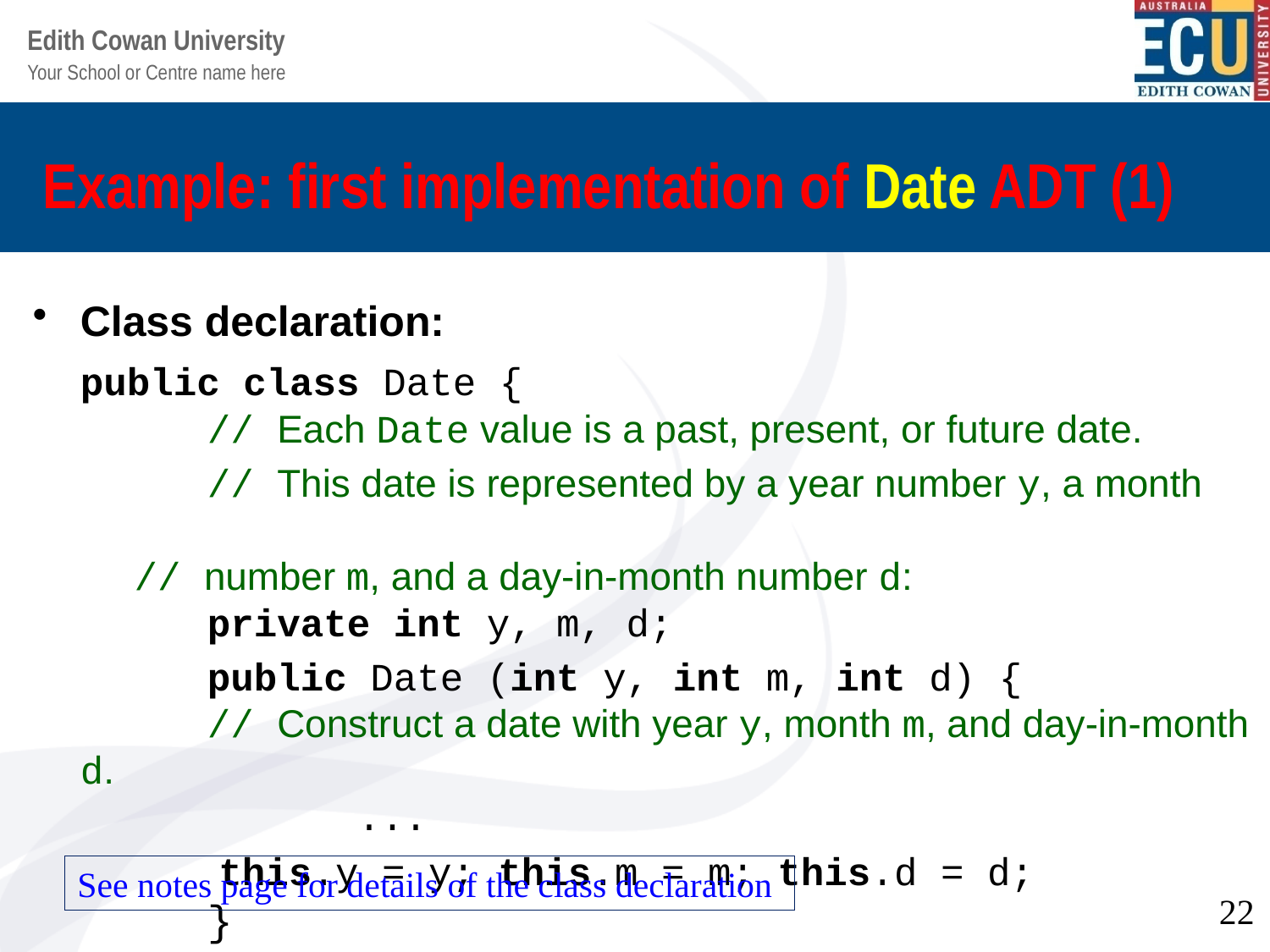

# Example: first implementation of Date ADT (1)
Class declaration:
	public class Date {
	// Each Date value is a past, present, or future date.
		// This date is represented by a year number y, a month
     // number m, and a day-in-month number d:
	private int y, m, d;
		public Date (int y, int m, int d) {
	// Construct a date with year y, month m, and day-in-month d.
		 ...
        this.y = y; this.m = m; this.d = d;
	}
See notes page for details of the class declaration
22